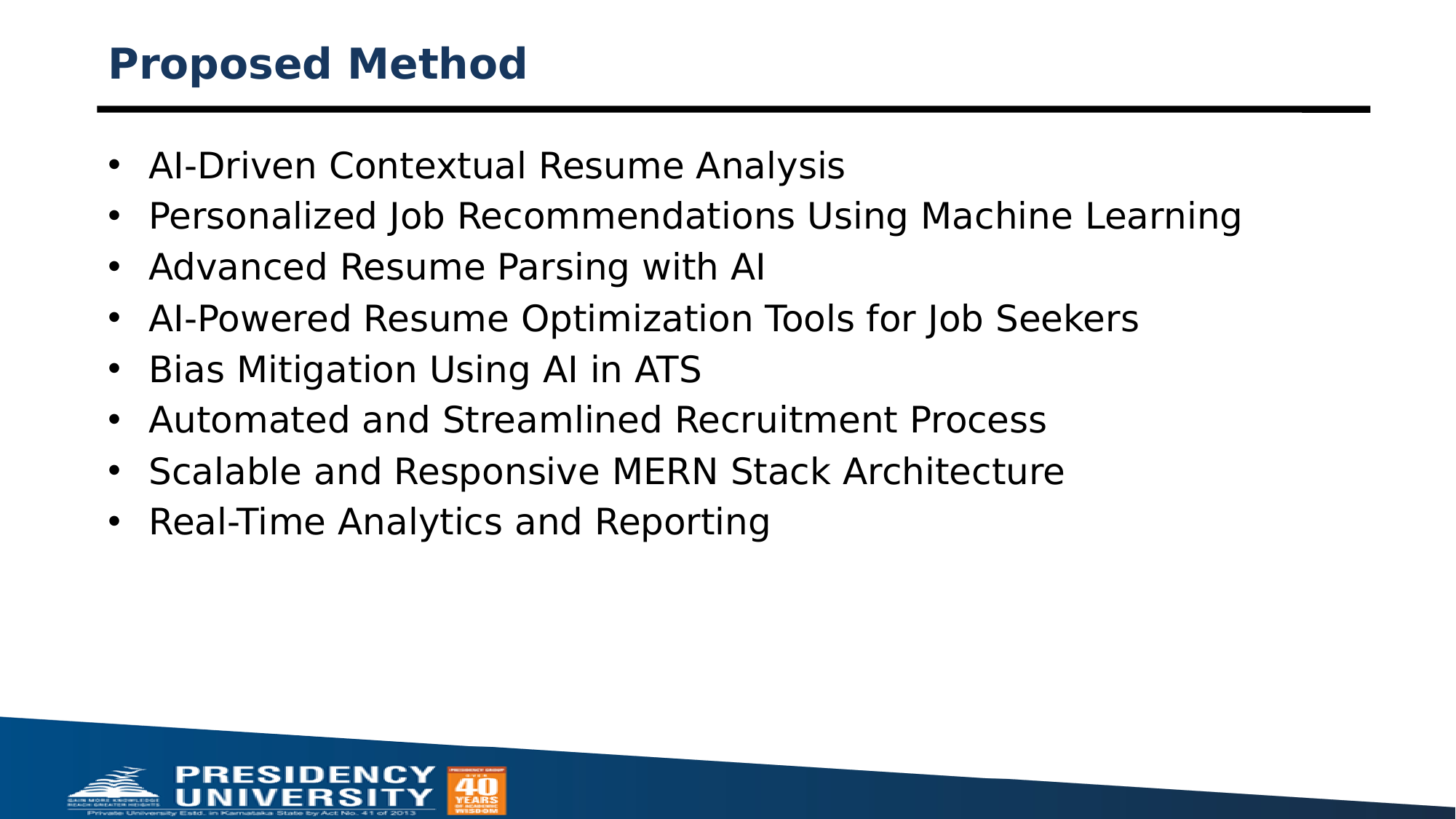

# Proposed Method
AI-Driven Contextual Resume Analysis
Personalized Job Recommendations Using Machine Learning
Advanced Resume Parsing with AI
AI-Powered Resume Optimization Tools for Job Seekers
Bias Mitigation Using AI in ATS
Automated and Streamlined Recruitment Process
Scalable and Responsive MERN Stack Architecture
Real-Time Analytics and Reporting